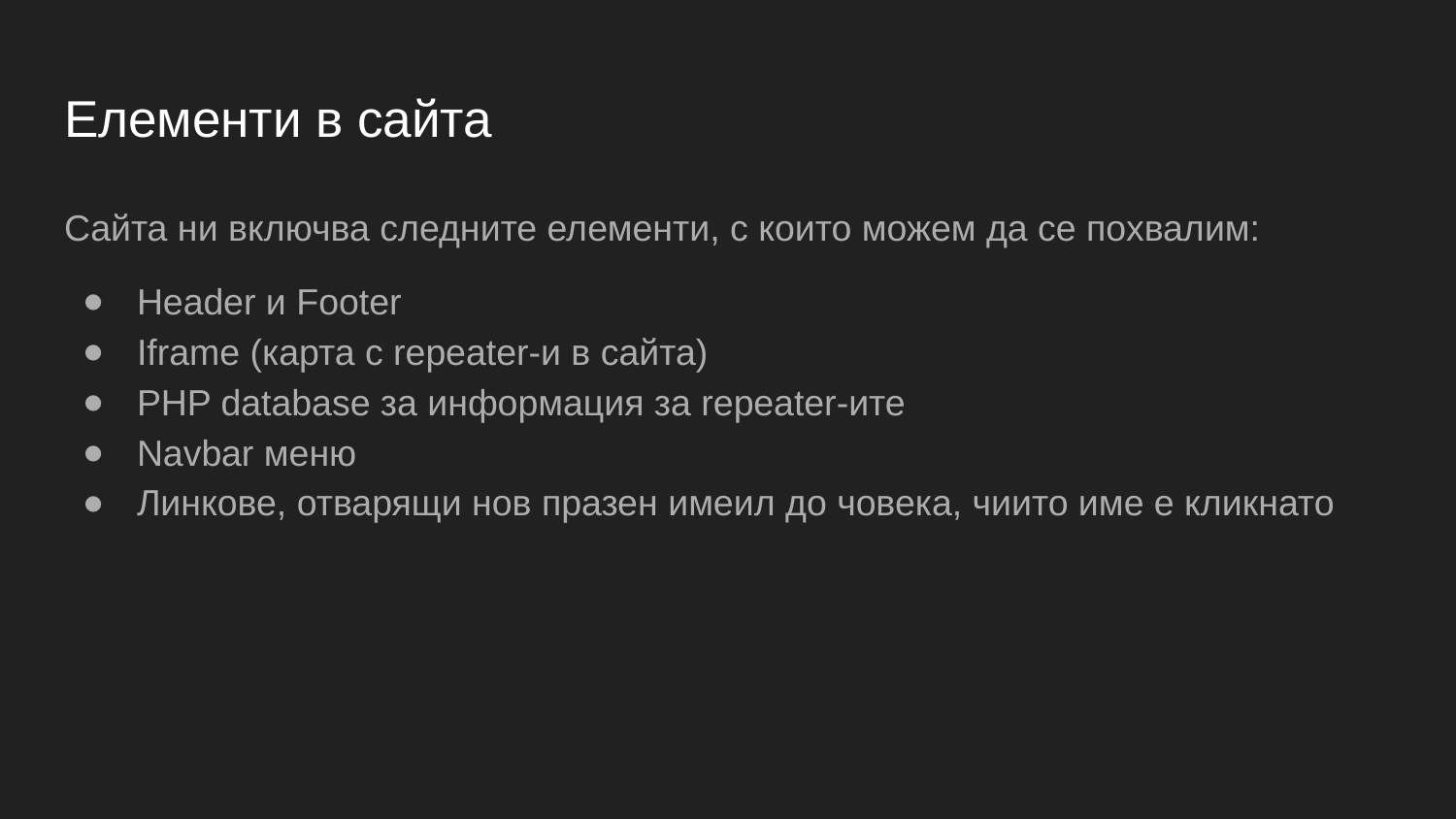

# Елементи в сайта
Сайта ни включва следните елементи, с които можем да се похвалим:
Header и Footer
Iframe (карта с repeater-и в сайта)
PHP database за информация за repeater-ите
Navbar меню
Линкове, отварящи нов празен имеил до човека, чиито име е кликнато